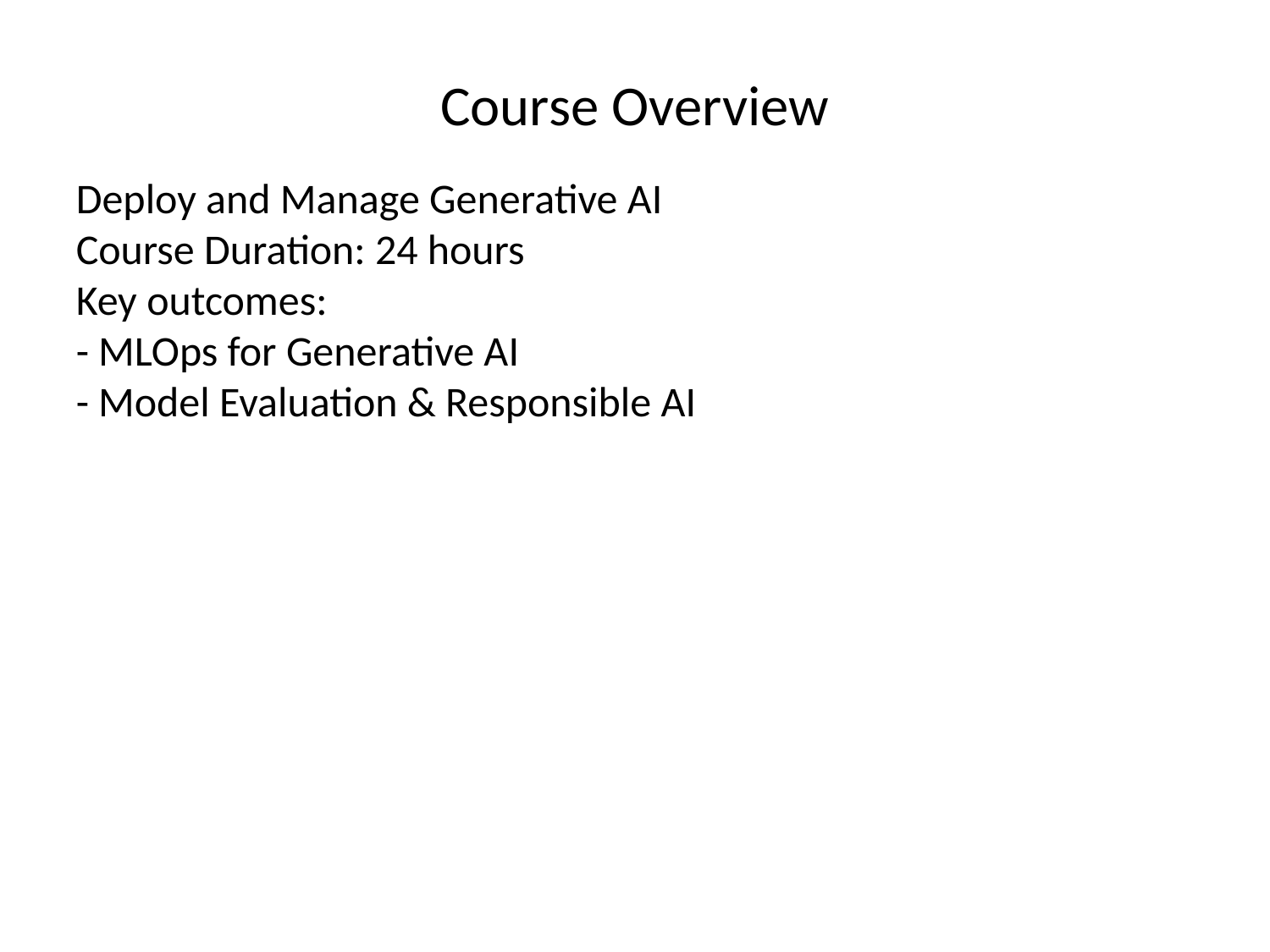

Course Overview
Deploy and Manage Generative AI
Course Duration: 24 hours
Key outcomes:
- MLOps for Generative AI
- Model Evaluation & Responsible AI